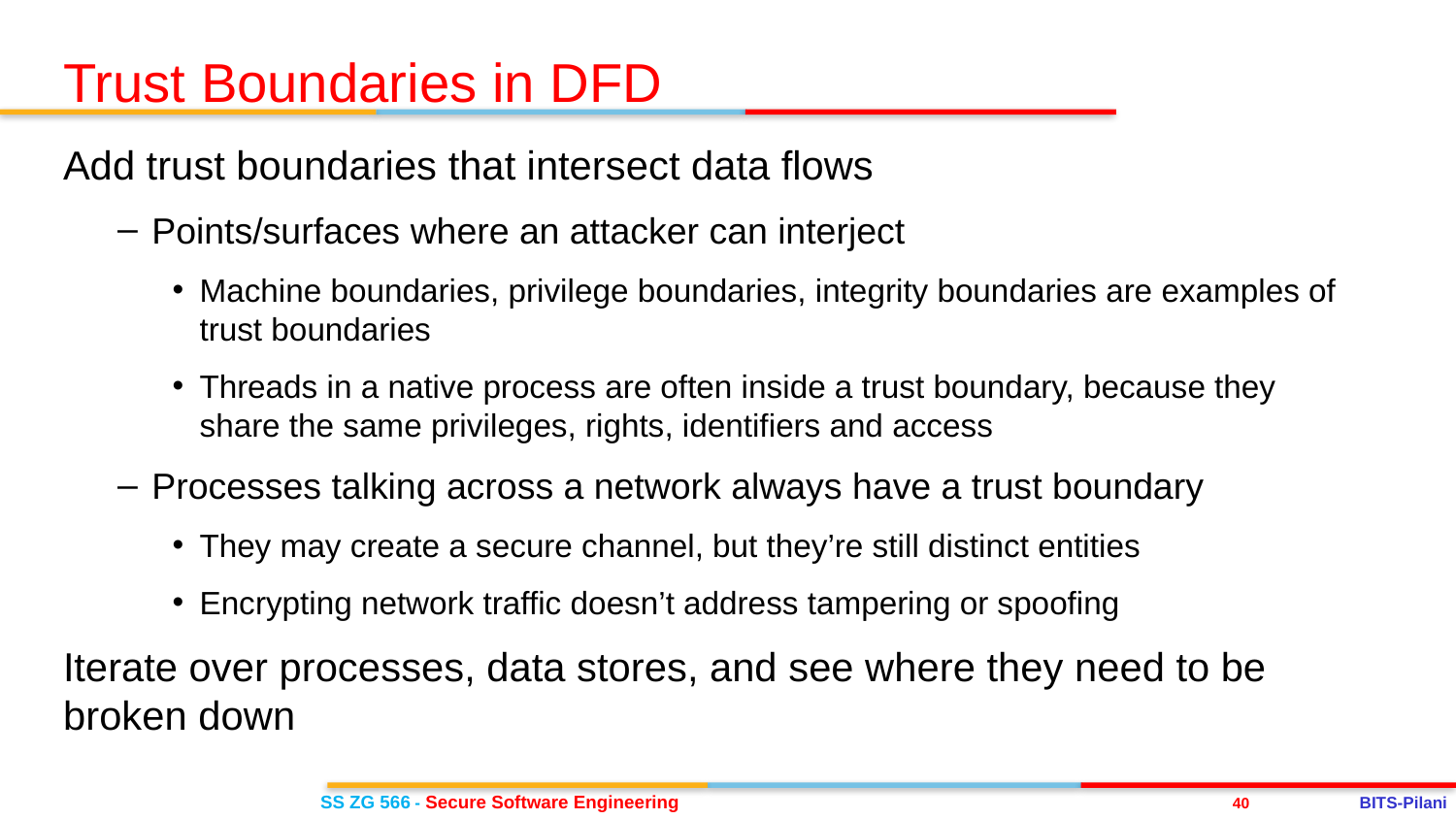

Trust Boundaries in DFD
Add trust boundaries that intersect data flows
Points/surfaces where an attacker can interject
Machine boundaries, privilege boundaries, integrity boundaries are examples of trust boundaries
Threads in a native process are often inside a trust boundary, because they share the same privileges, rights, identifiers and access
Processes talking across a network always have a trust boundary
They may create a secure channel, but they’re still distinct entities
Encrypting network traffic doesn’t address tampering or spoofing
Iterate over processes, data stores, and see where they need to be broken down